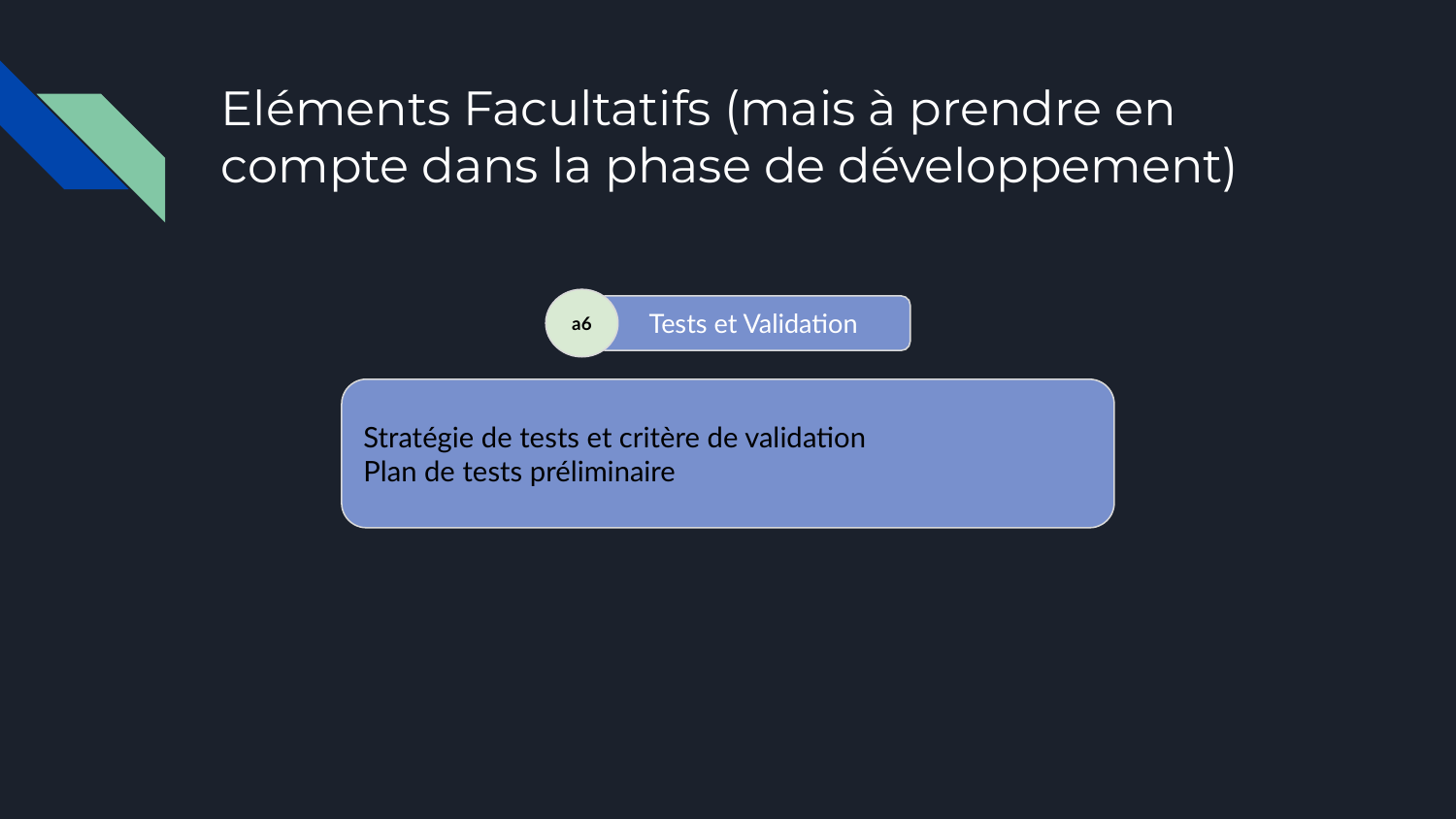

# Eléments Facultatifs (mais à prendre en compte dans la phase de développement)
a6
Tests et Validation
Stratégie de tests et critère de validation
Plan de tests préliminaire